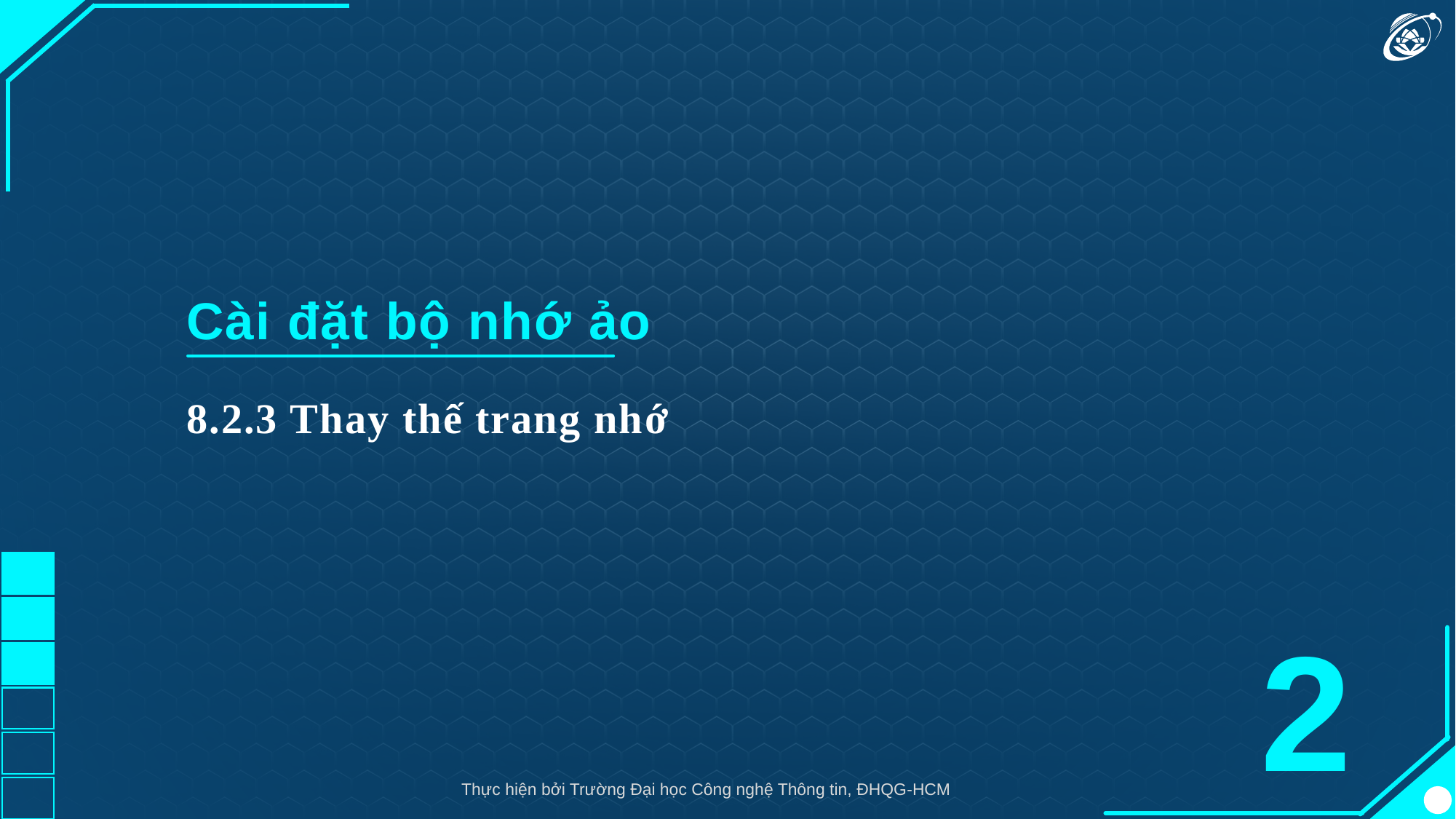

Cài đặt bộ nhớ ảo
8.2.3 Thay thế trang nhớ

2
Thực hiện bởi Trường Đại học Công nghệ Thông tin, ĐHQG-HCM
17